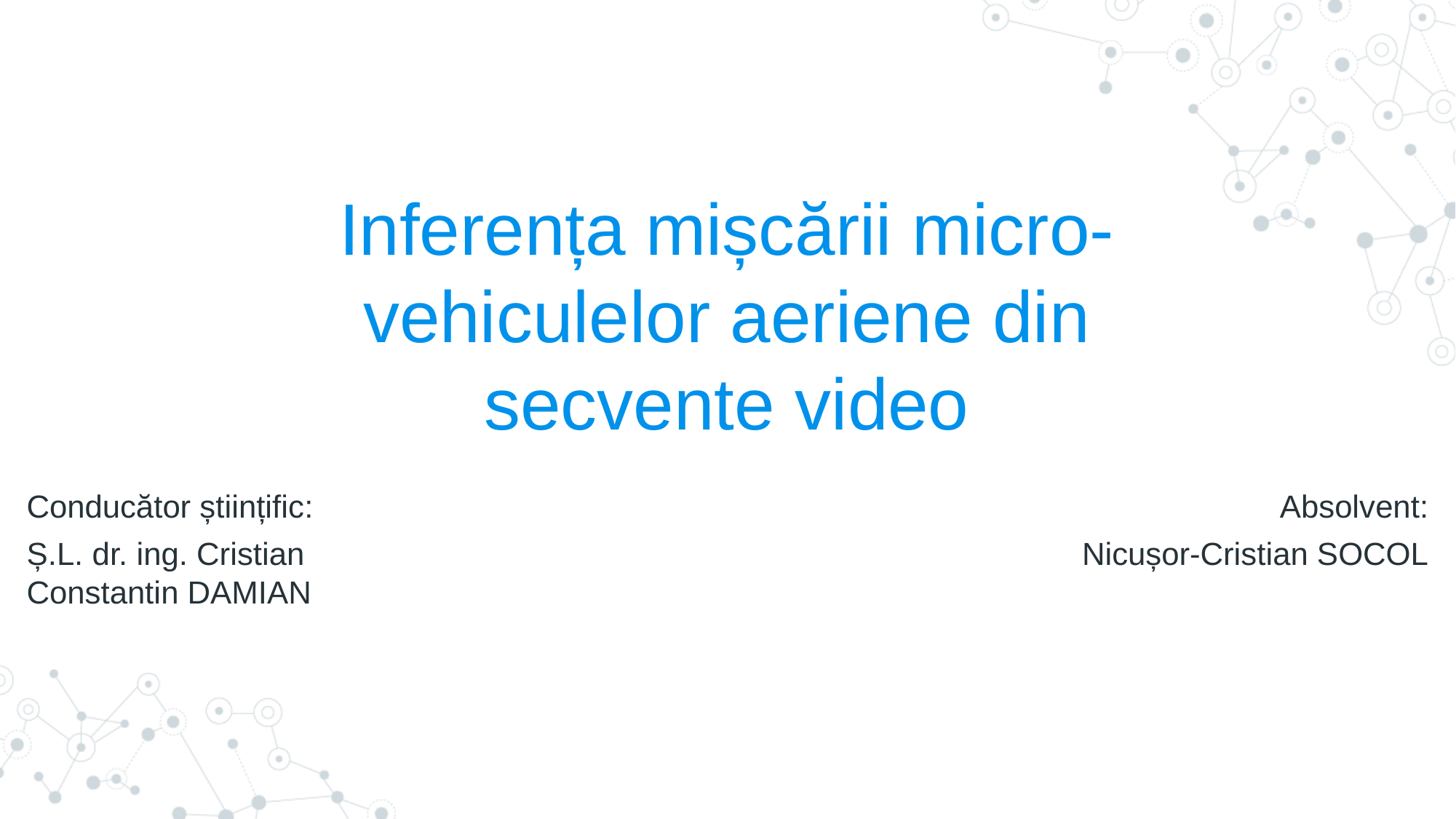

# Inferența mișcării micro-vehiculelor aeriene din secvente video
Conducător științific:
Ș.L. dr. ing. Cristian Constantin DAMIAN
Absolvent:
Nicușor-Cristian SOCOL